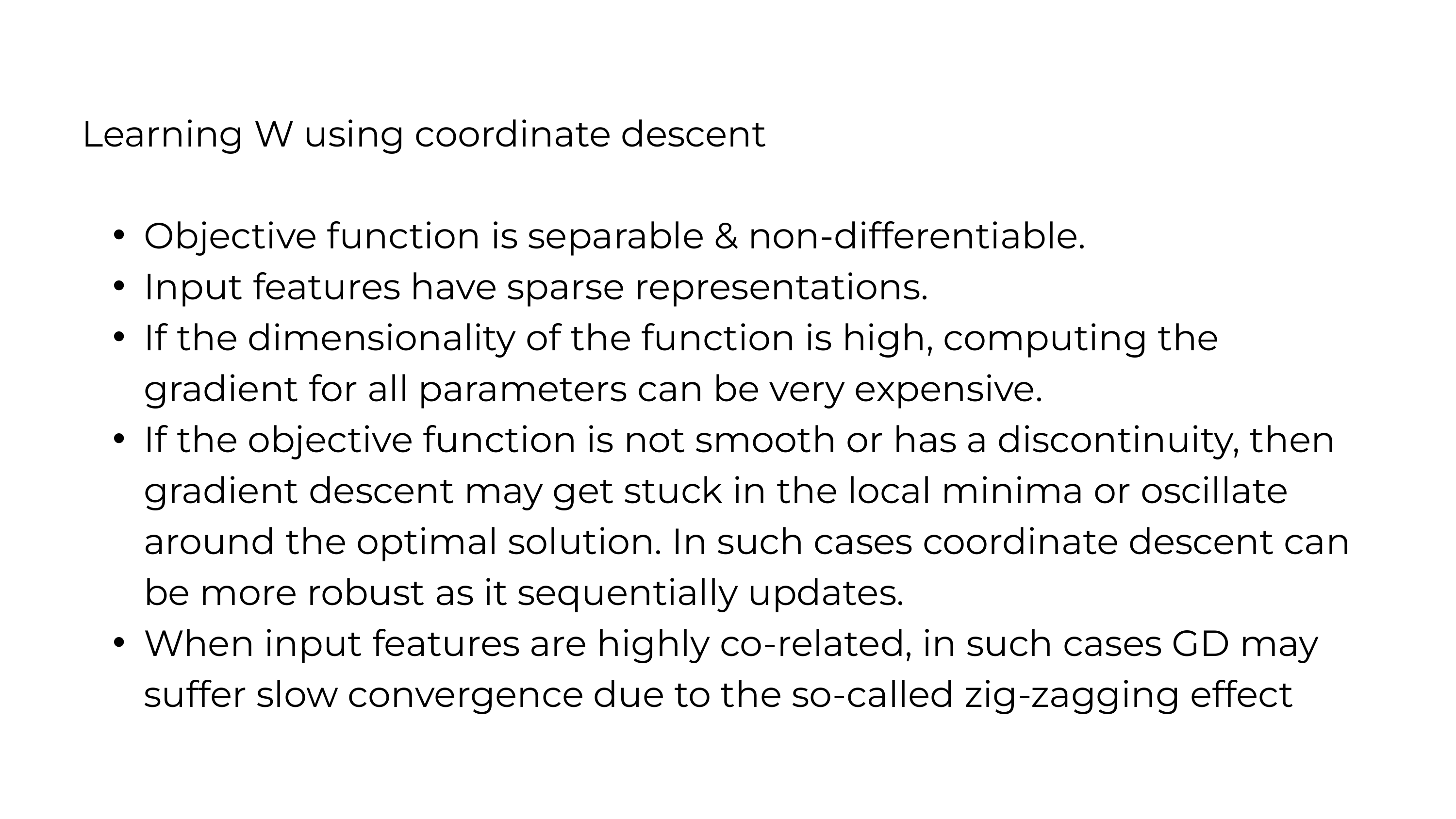

Learning W using coordinate descent

Objective function is separable & non-differentiable.
Input features have sparse representations.
If the dimensionality of the function is high, computing the gradient for all parameters can be very expensive.
If the objective function is not smooth or has a discontinuity, then gradient descent may get stuck in the local minima or oscillate around the optimal solution. In such cases coordinate descent can be more robust as it sequentially updates.
When input features are highly co-related, in such cases GD may suffer slow convergence due to the so-called zig-zagging effect